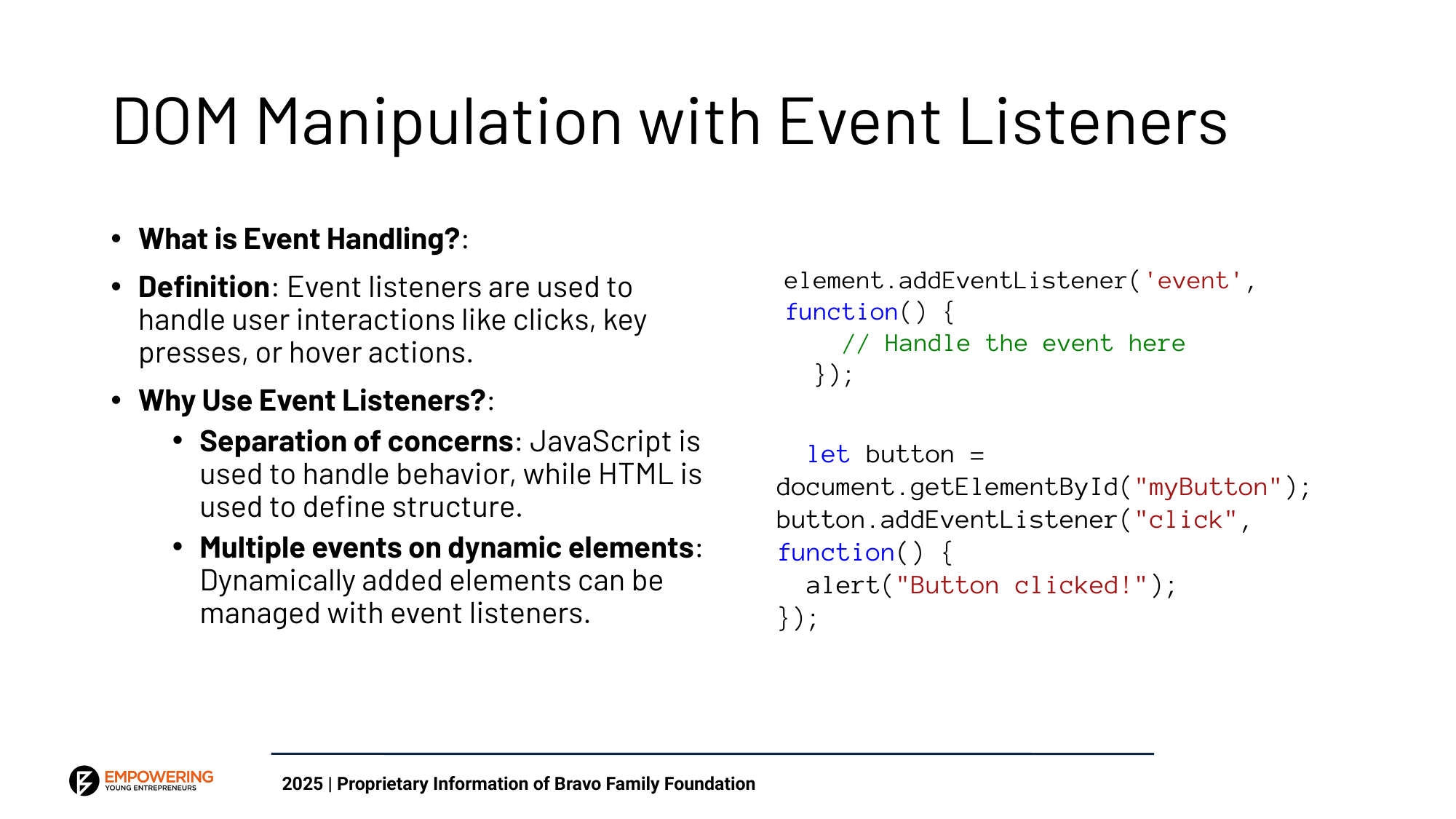

# DOM Manipulation with Event Listeners
What is Event Handling?:
Definition: Event listeners are used to handle user interactions like clicks, key presses, or hover actions.
Why Use Event Listeners?:
Separation of concerns: JavaScript is used to handle behavior, while HTML is used to define structure.
Multiple events on dynamic elements: Dynamically added elements can be managed with event listeners.

element.addEventListener('event', function() {
    // Handle the event here
  });

  let button = document.getElementById("myButton");
button.addEventListener("click", function() {
  alert("Button clicked!");
});